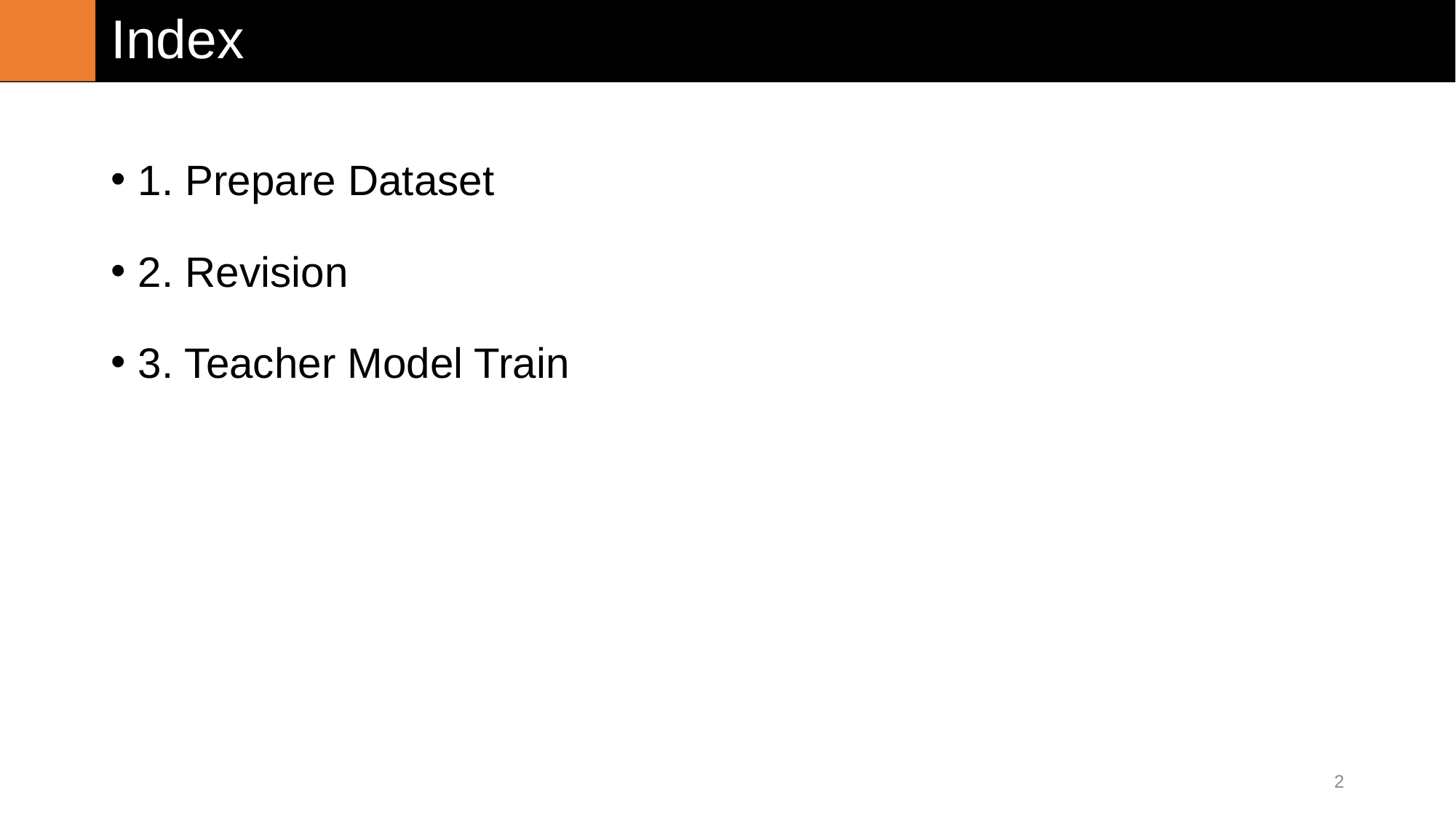

# Index
1. Prepare Dataset
2. Revision
3. Teacher Model Train
2